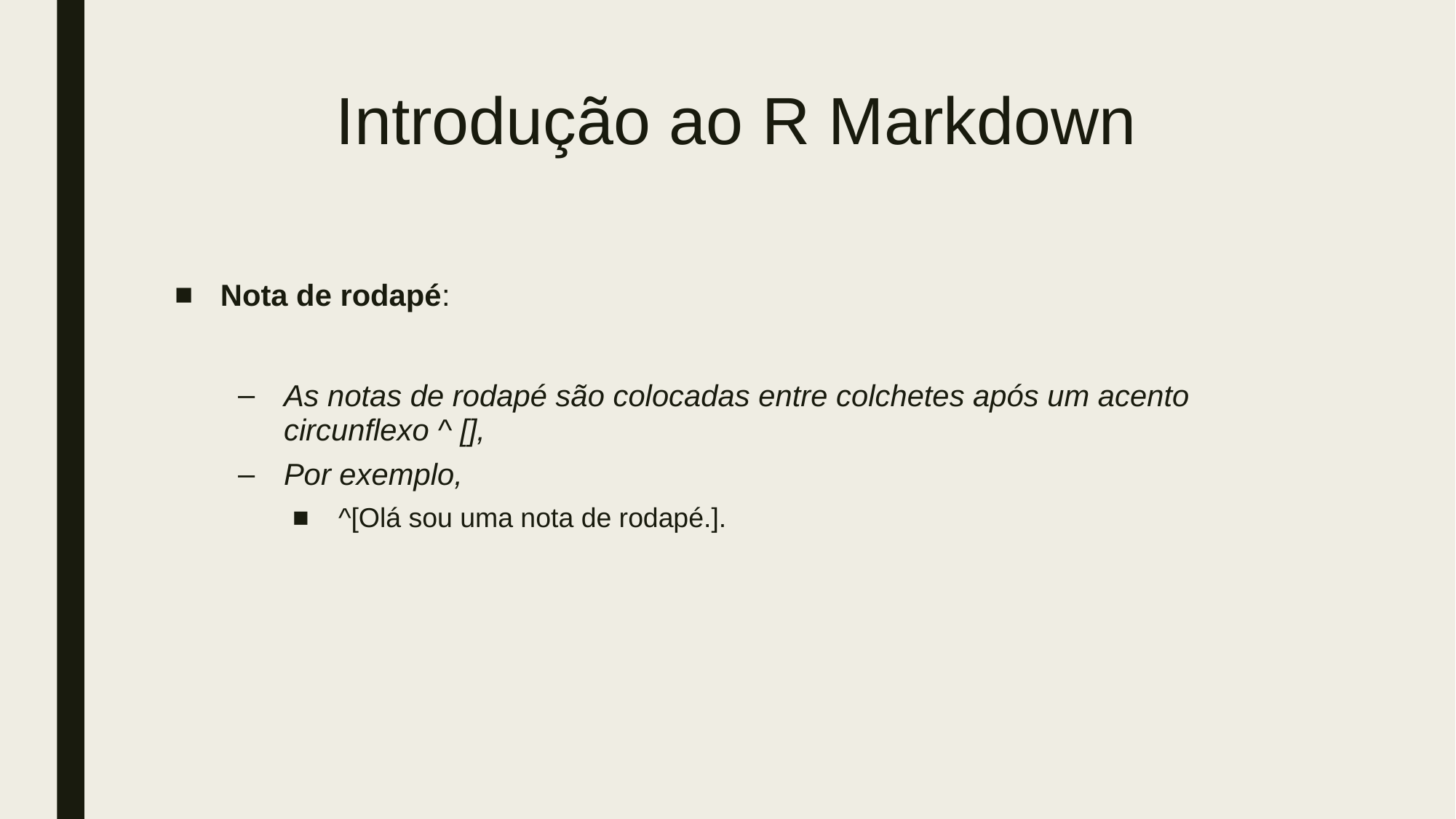

# Introdução ao R Markdown
Nota de rodapé:

As notas de rodapé são colocadas entre colchetes após um acento circunflexo ^ [],
Por exemplo,
^[Olá sou uma nota de rodapé.].